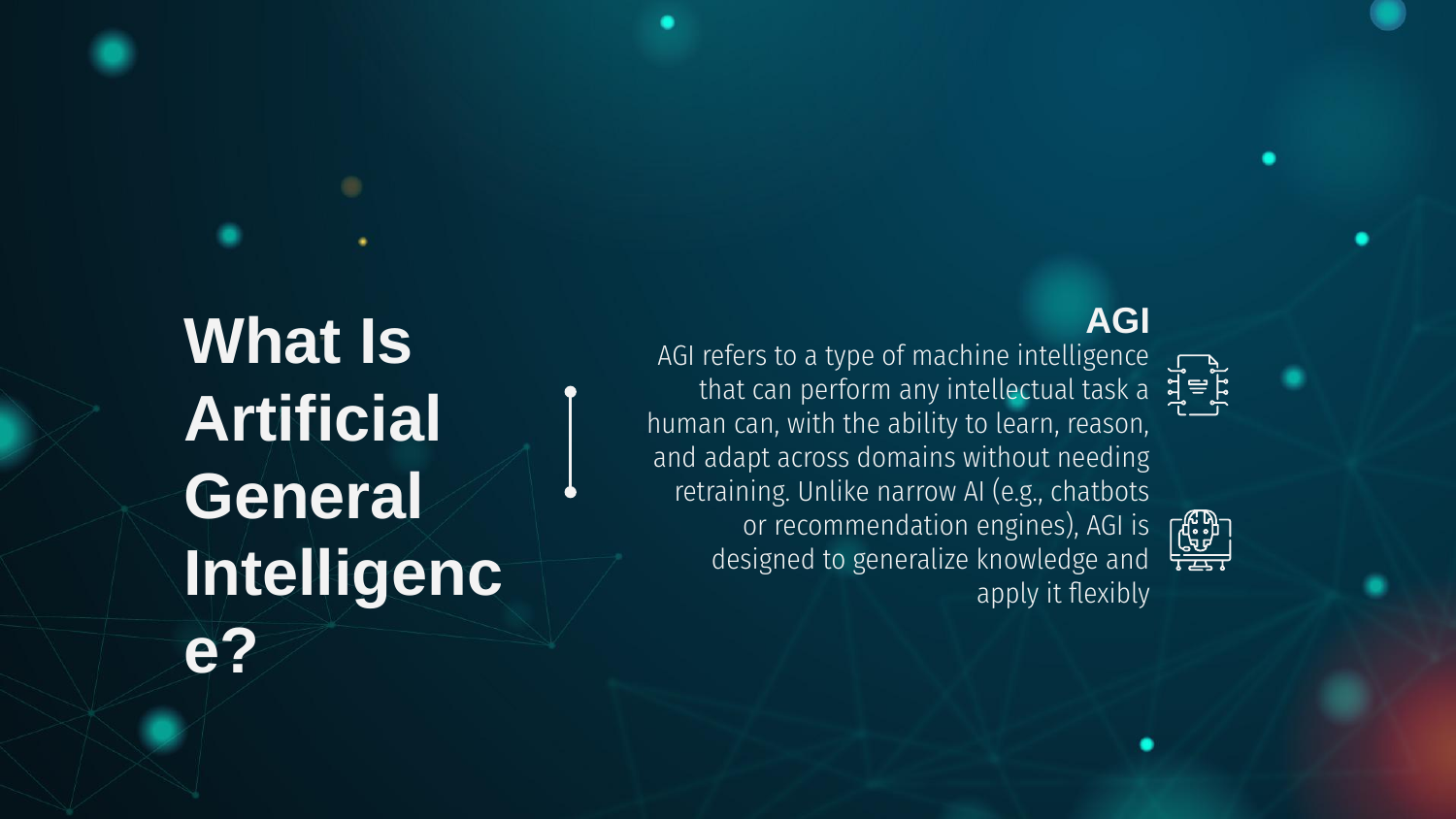

# What Is Artificial General Intelligence?
AGI

AGI refers to a type of machine intelligence that can perform any intellectual task a human can, with the ability to learn, reason, and adapt across domains without needing retraining. Unlike narrow AI (e.g., chatbots or recommendation engines), AGI is designed to generalize knowledge and apply it flexibly